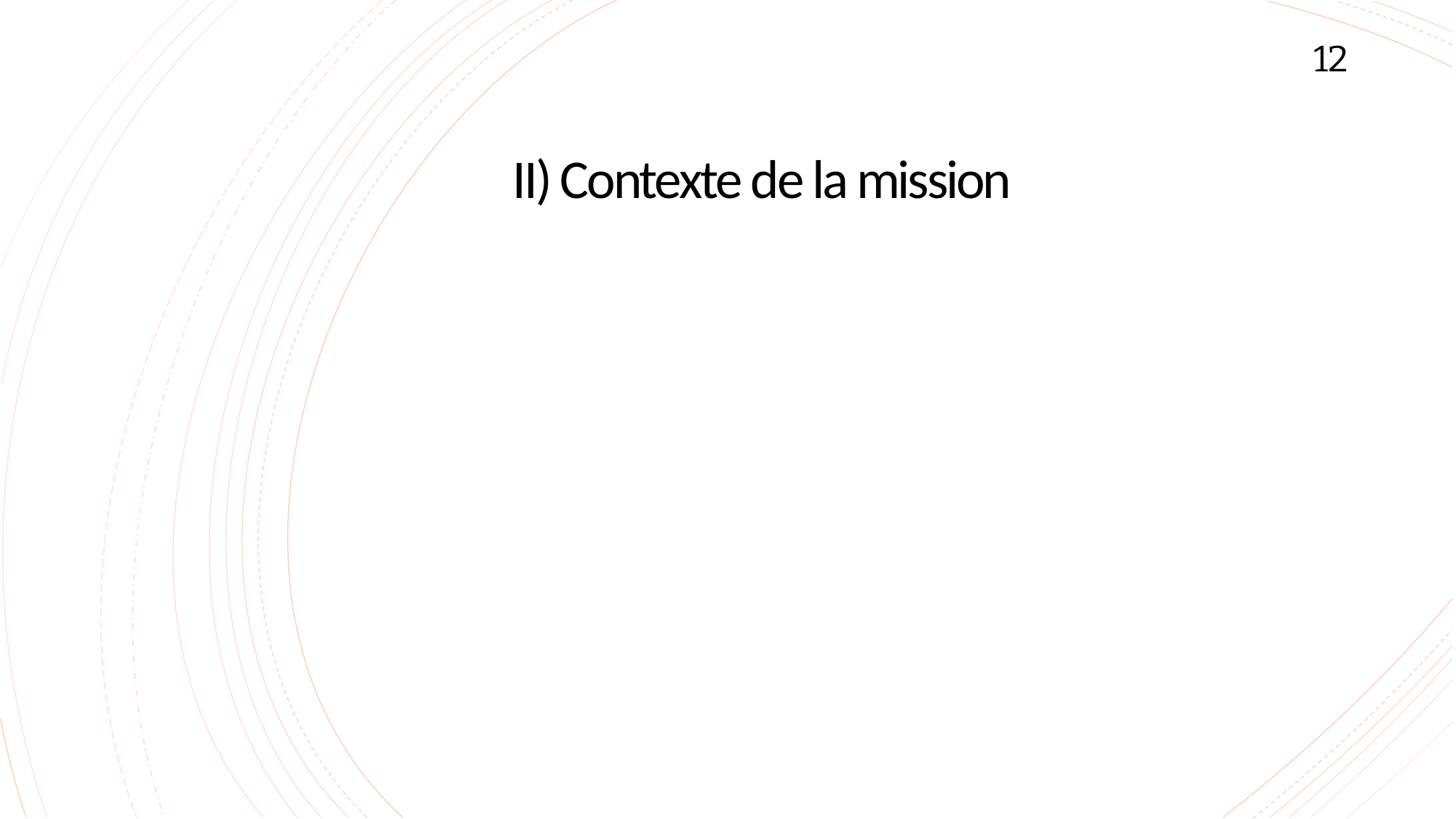

12
# II) Contexte de la mission